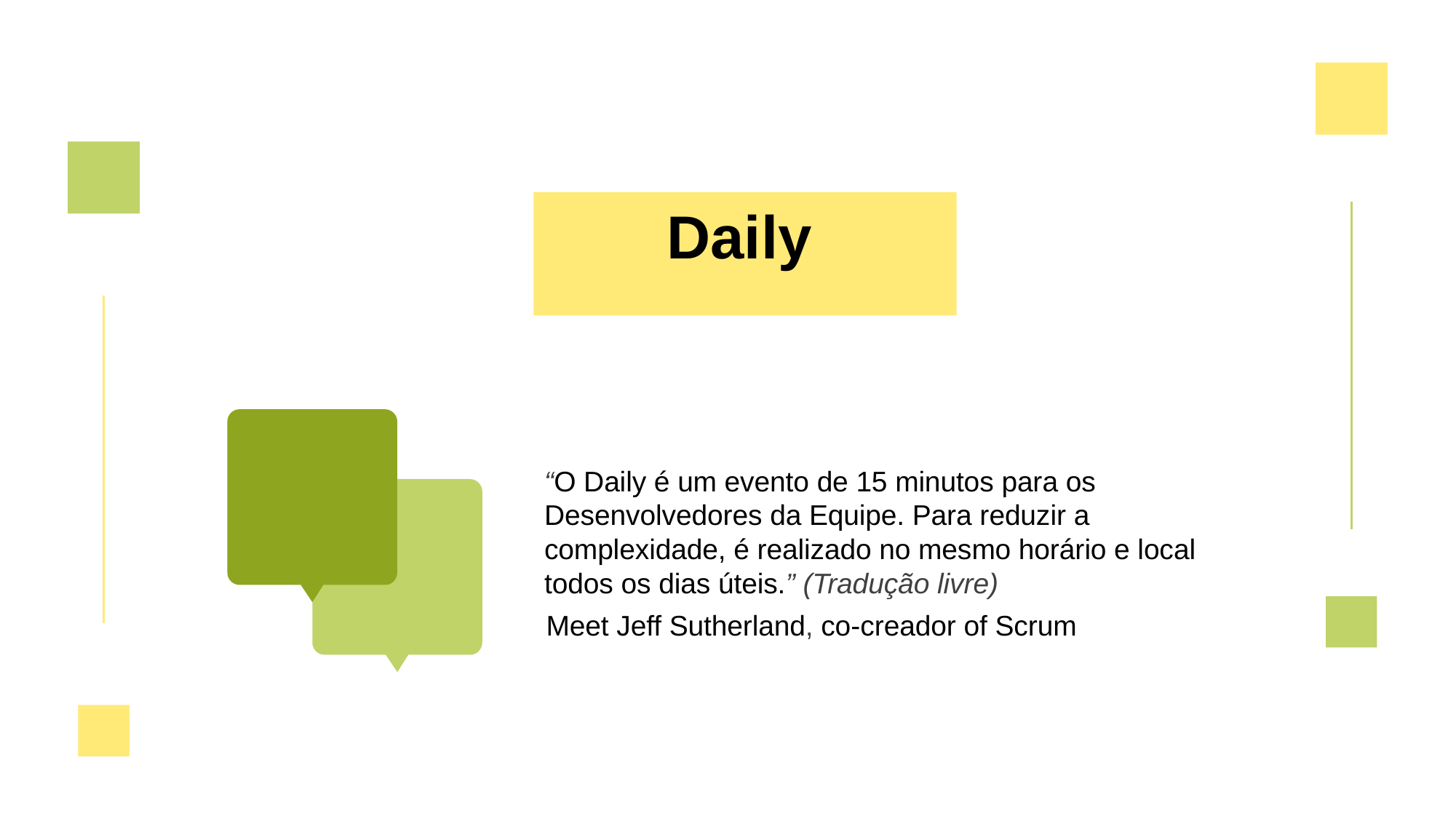

Daily

“O Daily é um evento de 15 minutos para os Desenvolvedores da Equipe. Para reduzir a complexidade, é realizado no mesmo horário e local todos os dias úteis.” (Tradução livre)

Meet Jeff Sutherland, co-creador of Scrum